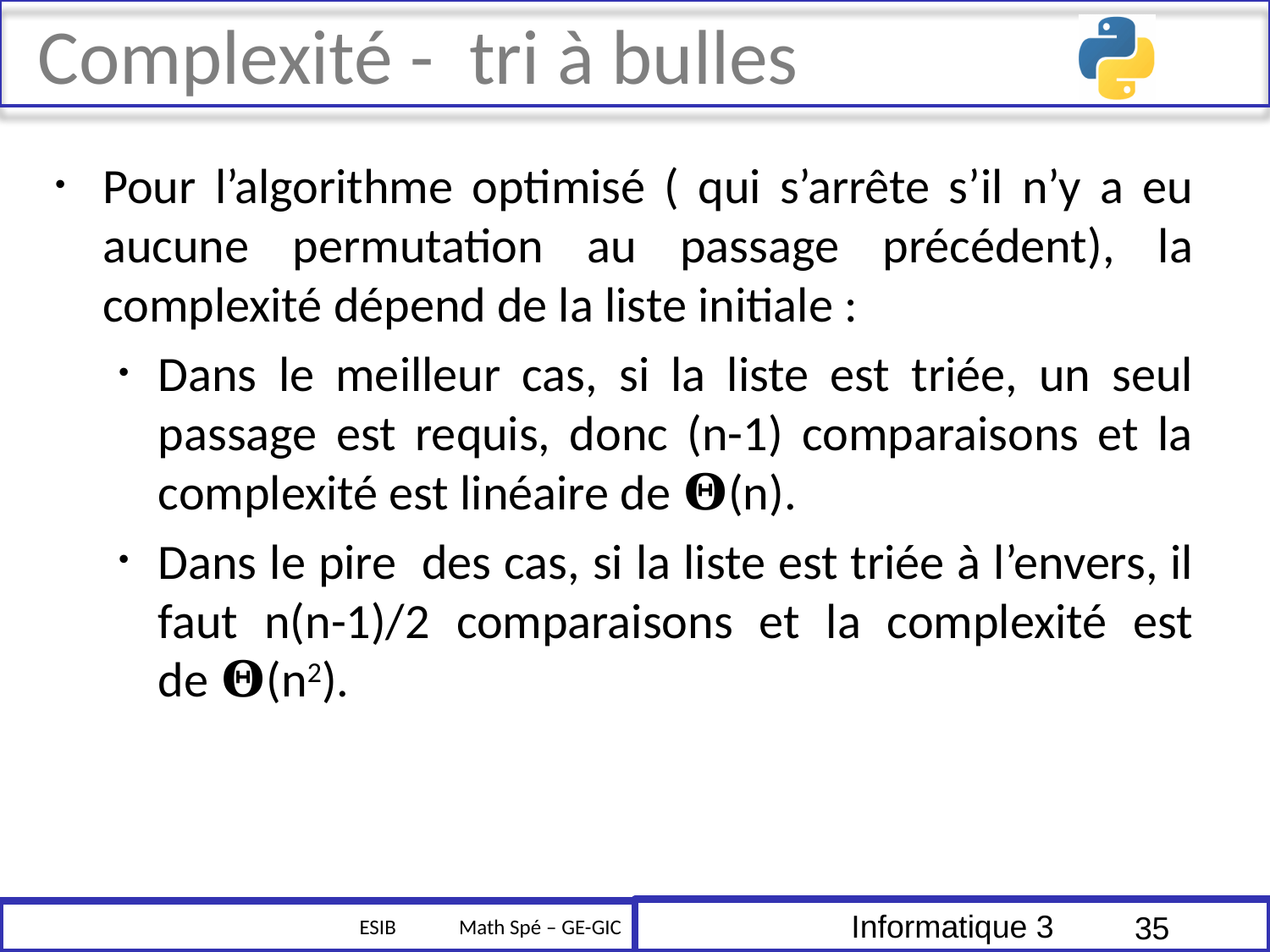

# Complexité -  tri à bulles
Pour l’algorithme optimisé ( qui s’arrête s’il n’y a eu aucune permutation au passage précédent), la complexité dépend de la liste initiale :
Dans le meilleur cas, si la liste est triée, un seul passage est requis, donc (n-1) comparaisons et la complexité est linéaire de 𝚯(n).
Dans le pire  des cas, si la liste est triée à l’envers, il faut n(n-1)/2 comparaisons et la complexité est de 𝚯(n2).

35